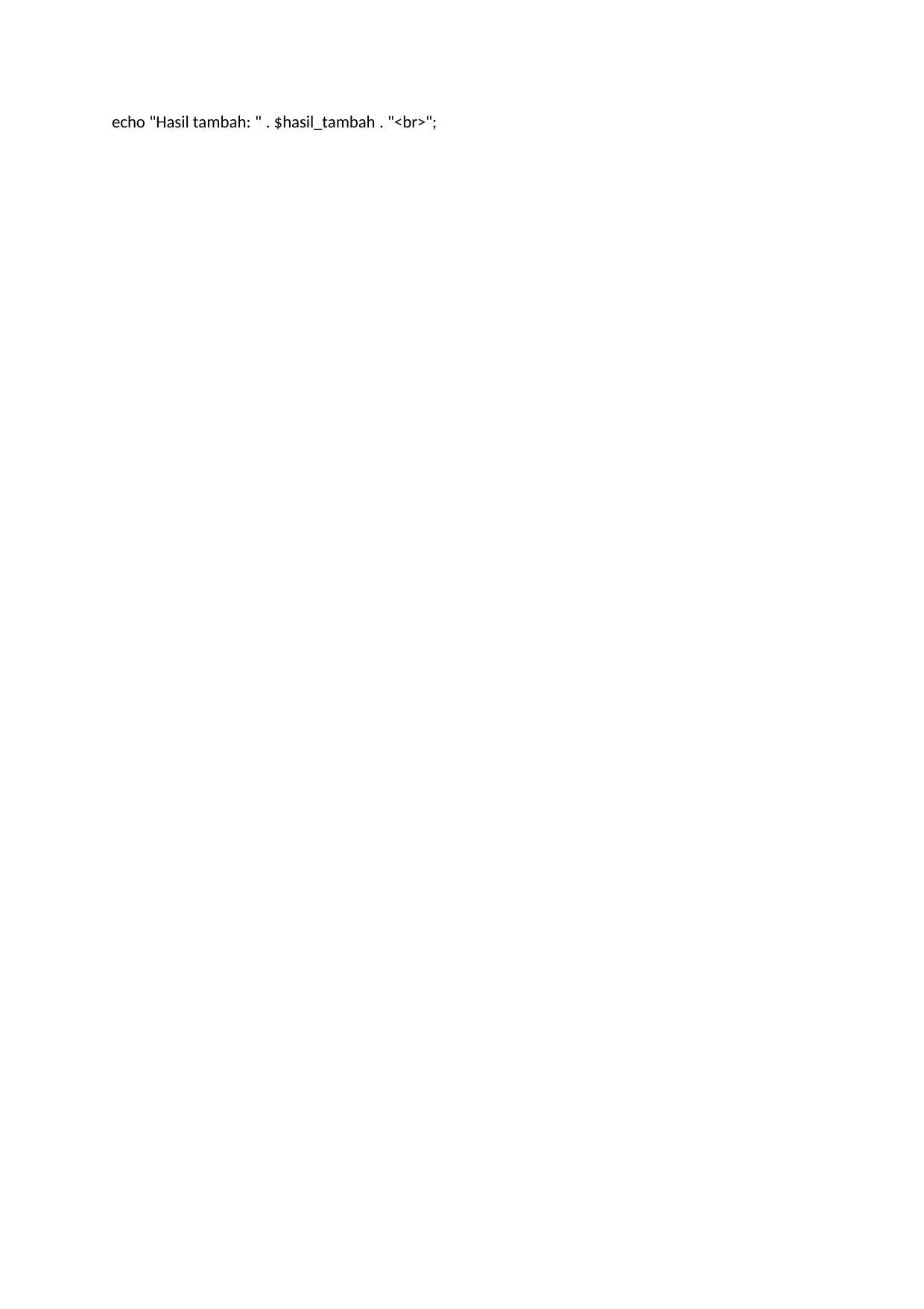

echo "Hasil tambah: " . $hasil_tambah . "<br>";